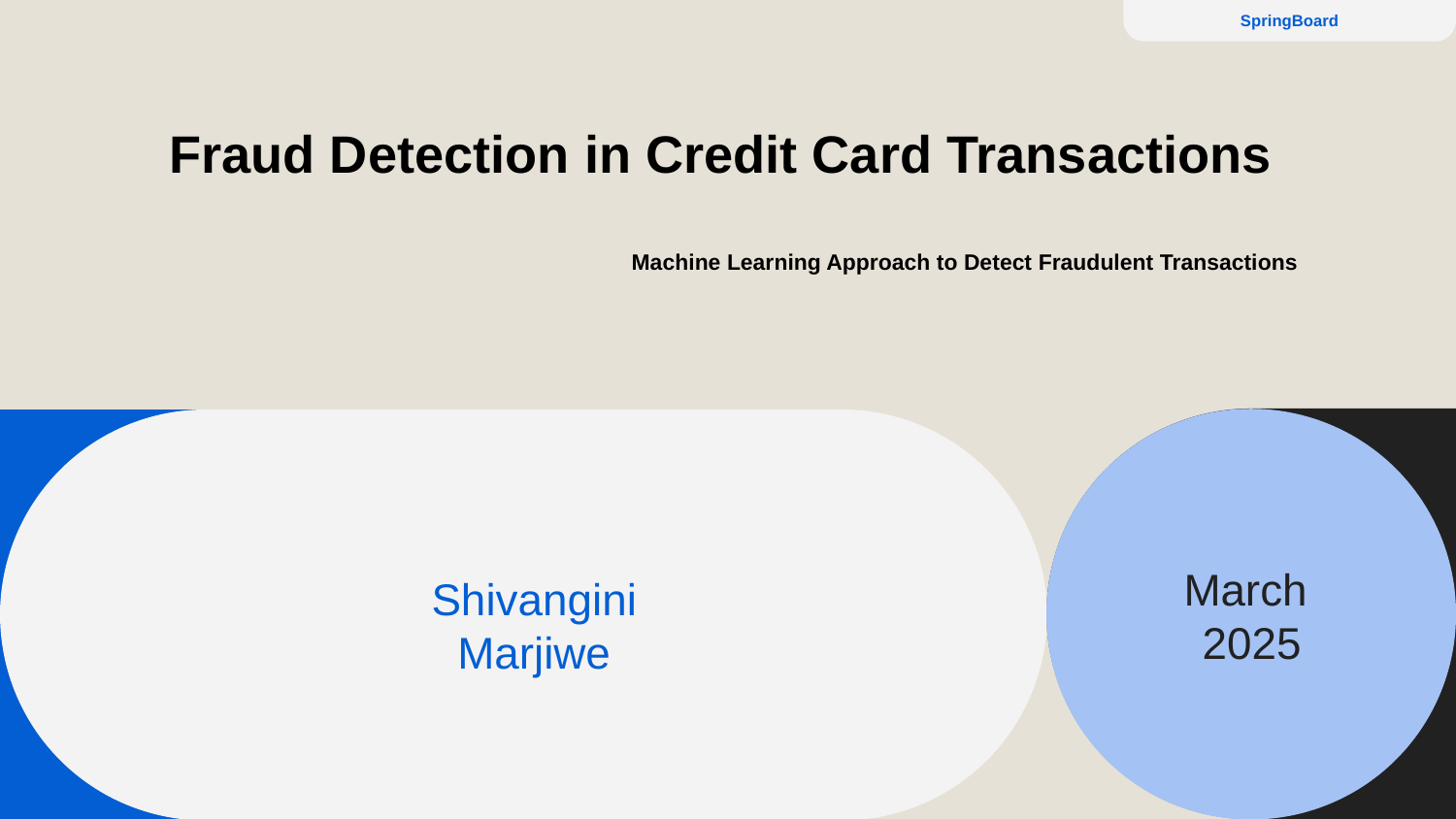

SpringBoard
# Fraud Detection in Credit Card Transactions
                                        Machine Learning Approach to Detect Fraudulent Transactions

March
2025
Shivangini
Marjiwe